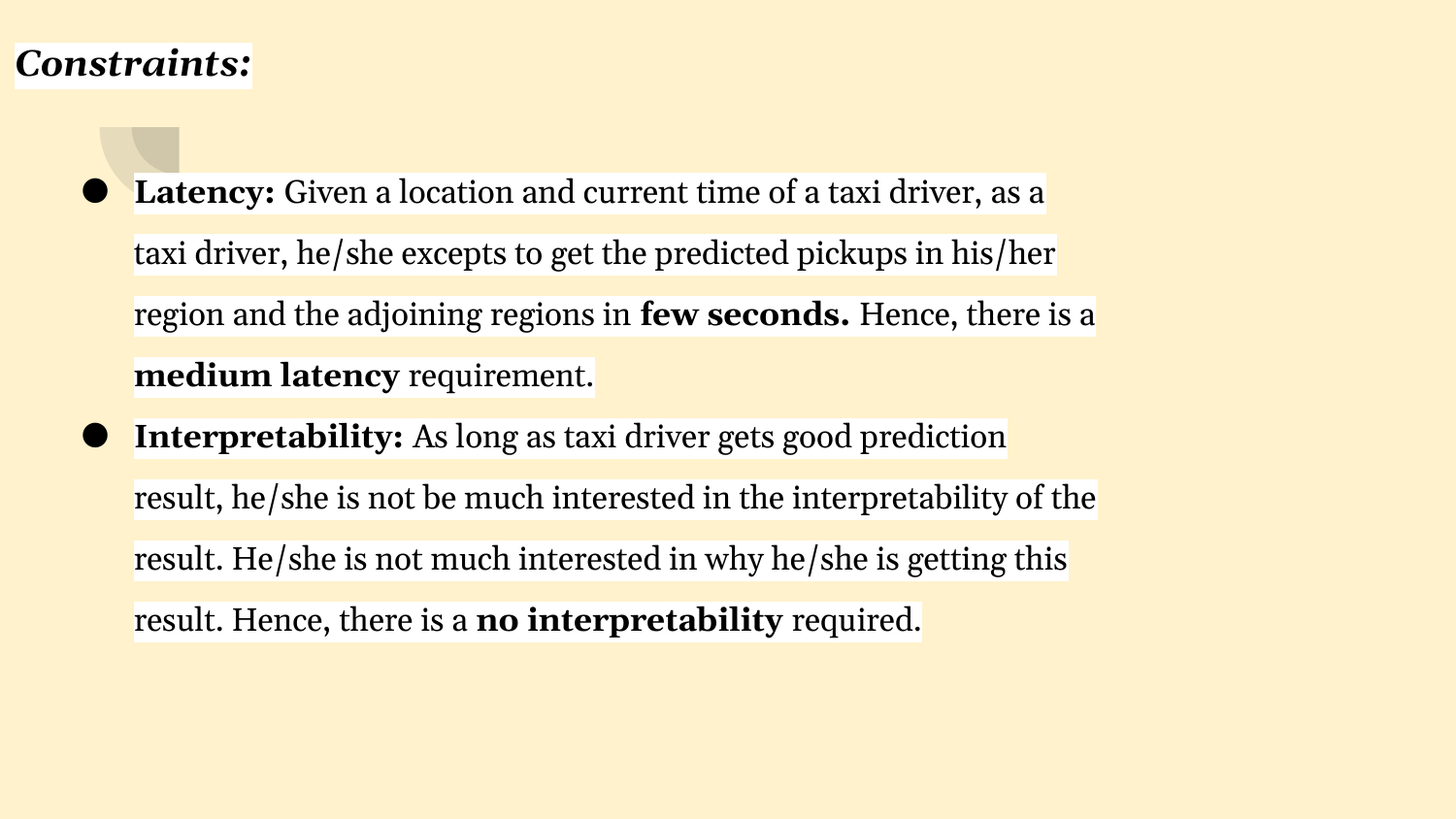

# Constraints:
Latency: Given a location and current time of a taxi driver, as a taxi driver, he/she excepts to get the predicted pickups in his/her region and the adjoining regions in few seconds. Hence, there is a medium latency requirement.
Interpretability: As long as taxi driver gets good prediction result, he/she is not be much interested in the interpretability of the result. He/she is not much interested in why he/she is getting this result. Hence, there is a no interpretability required.